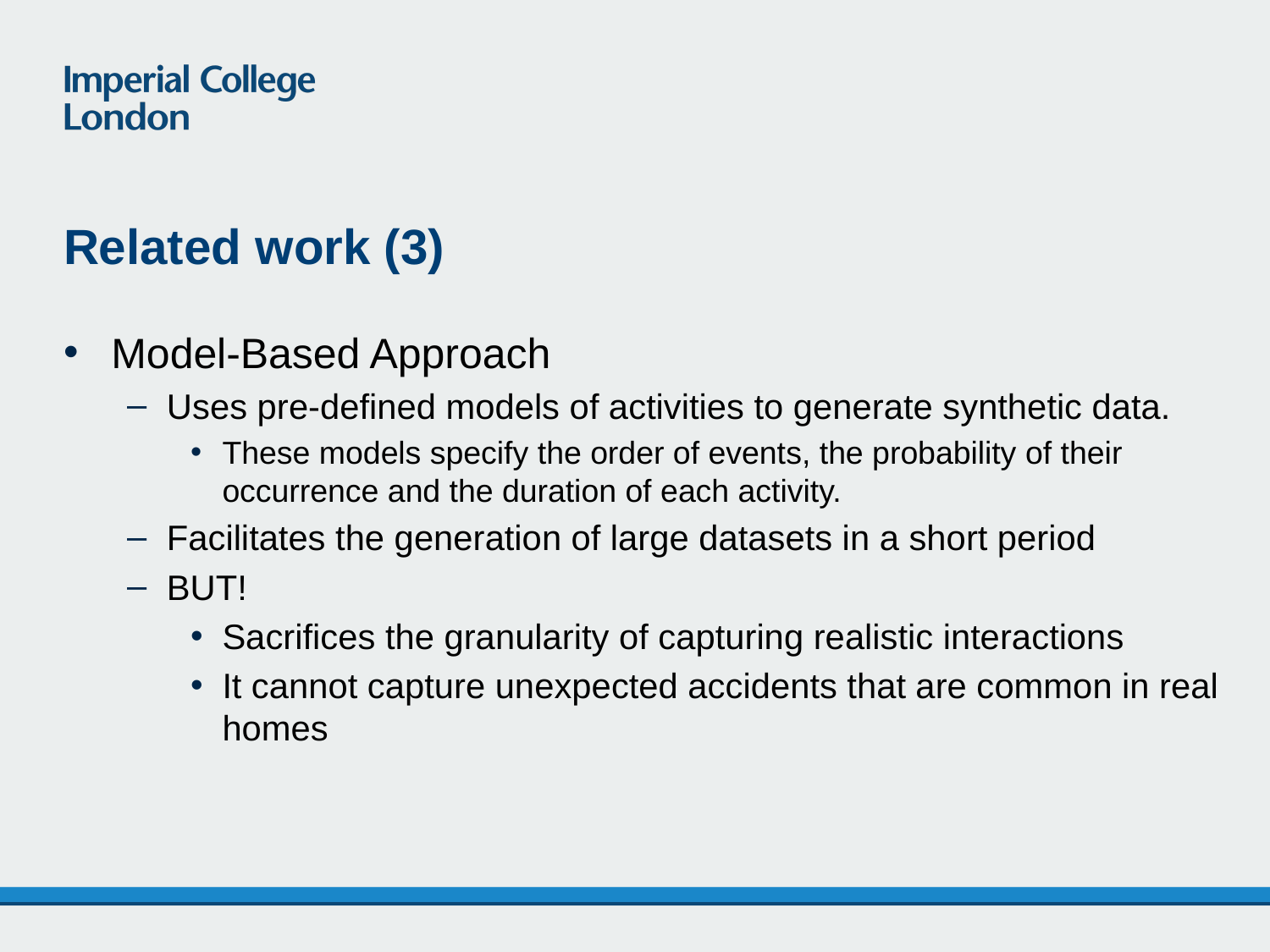

# Related work (3)
Model-Based Approach
Uses pre-defined models of activities to generate synthetic data.
These models specify the order of events, the probability of their occurrence and the duration of each activity.
Facilitates the generation of large datasets in a short period
BUT!
Sacrifices the granularity of capturing realistic interactions
It cannot capture unexpected accidents that are common in real homes